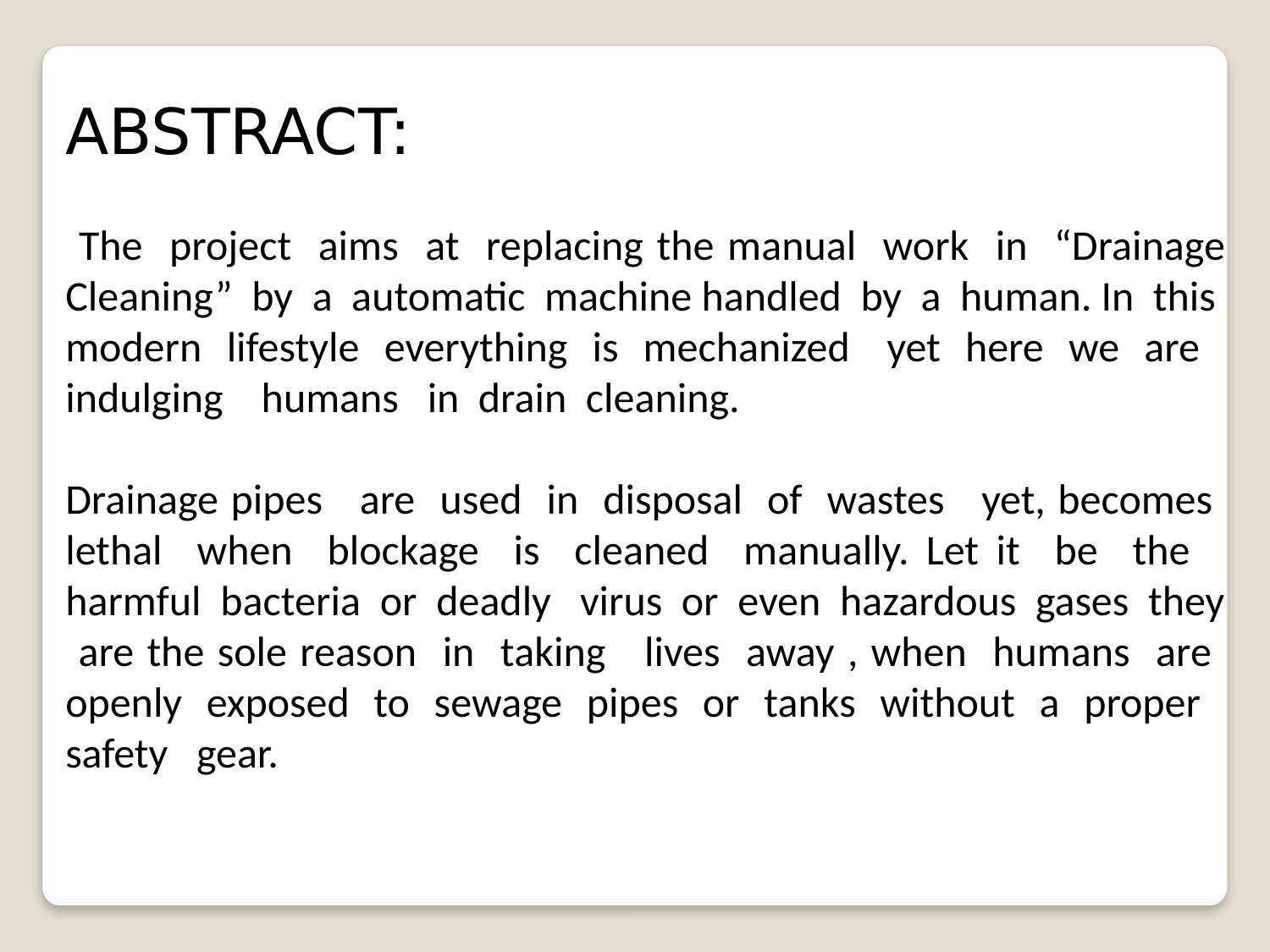

ABSTRACT:

 The  project  aims  at  replacing the manual  work  in  “Drainage Cleaning”  by  a  automatic  machine handled  by  a  human. In  this  modern  lifestyle  everything  is  mechanized   yet  here  we  are   indulging    humans   in  drain  cleaning.

Drainage pipes   are  used  in  disposal  of  wastes   yet, becomes  lethal  when  blockage  is  cleaned  manually. Let it  be  the   harmful  bacteria  or  deadly   virus  or  even  hazardous  gases  they  are the sole reason  in  taking   lives  away , when  humans  are  openly  exposed  to  sewage  pipes  or  tanks  without  a  proper   safety   gear.